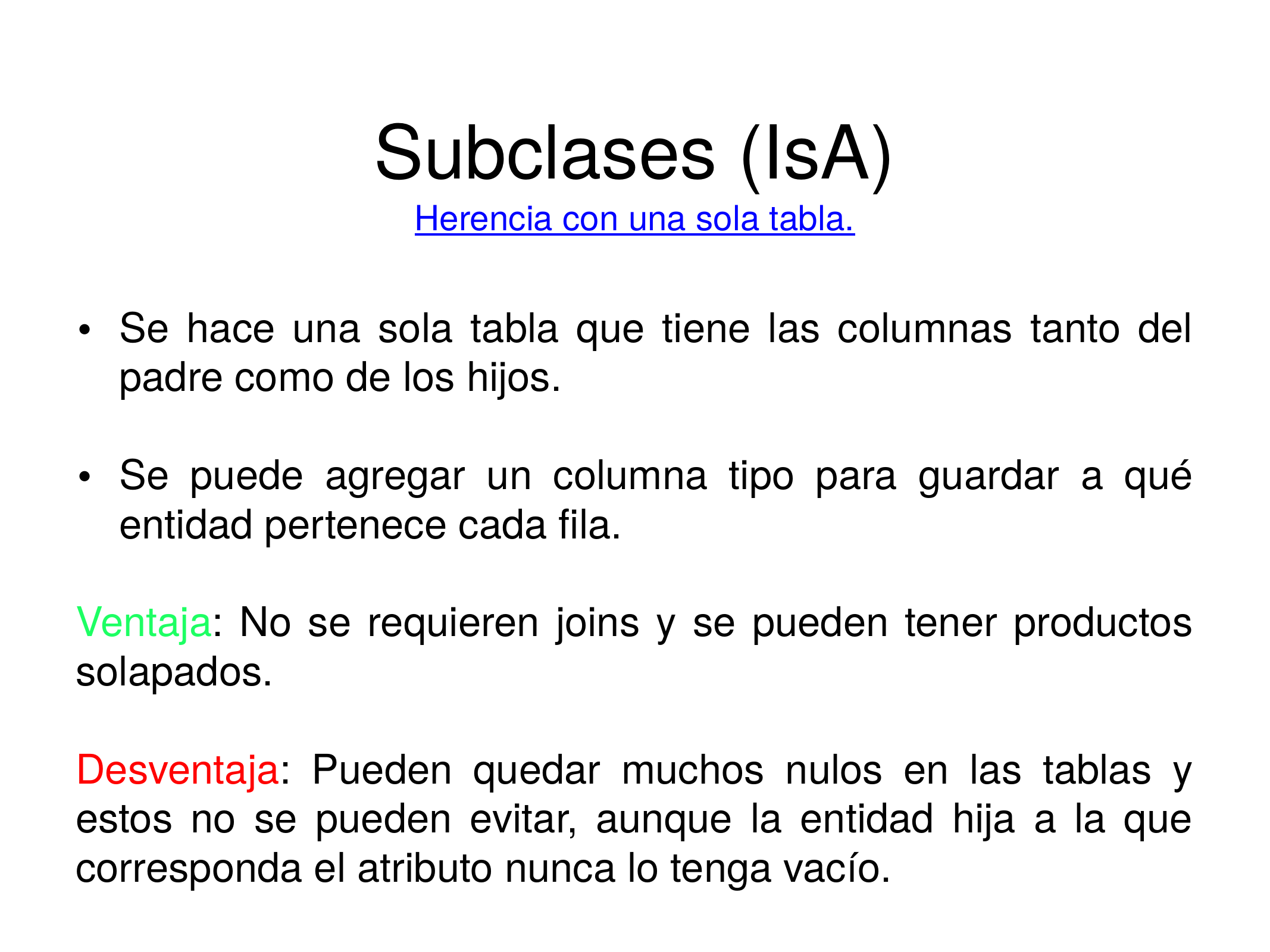

Subclases (IsA)
Herencia con una sola tabla.
Se hace una sola tabla que tiene las columnas tanto del padre como de los hijos.

Se puede agregar un columna tipo para guardar a qué entidad pertenece cada fila.

Ventaja: No se requieren joins y se pueden tener productos solapados.

Desventaja: Pueden quedar muchos nulos en las tablas y estos no se pueden evitar, aunque la entidad hija a la que corresponda el atributo nunca lo tenga vacío.